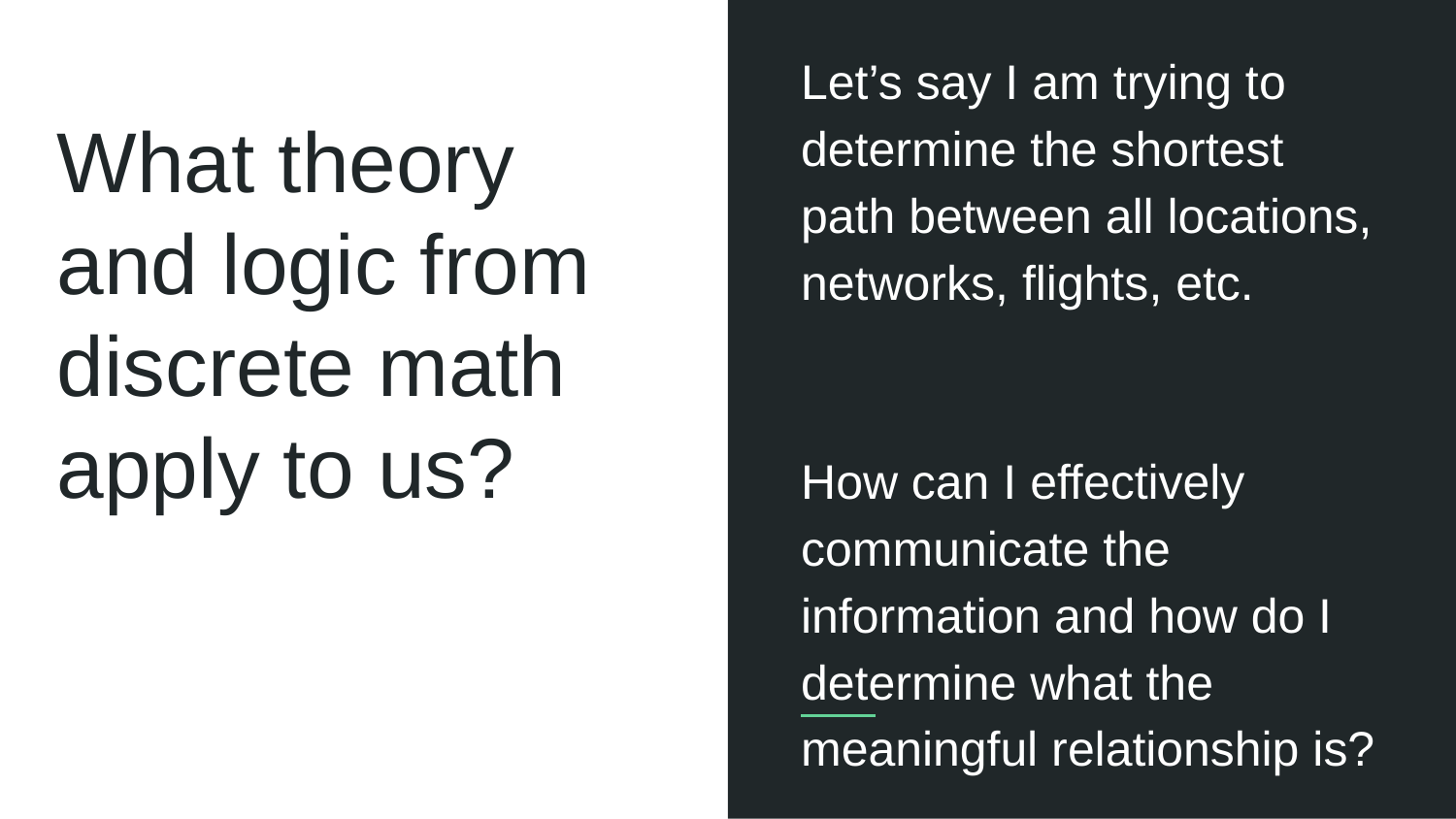

Let’s say I am trying to determine the shortest path between all locations, networks, flights, etc.

How can I effectively communicate the information and how do I determine what the meaningful relationship is?
# What theory and logic from discrete math apply to us?